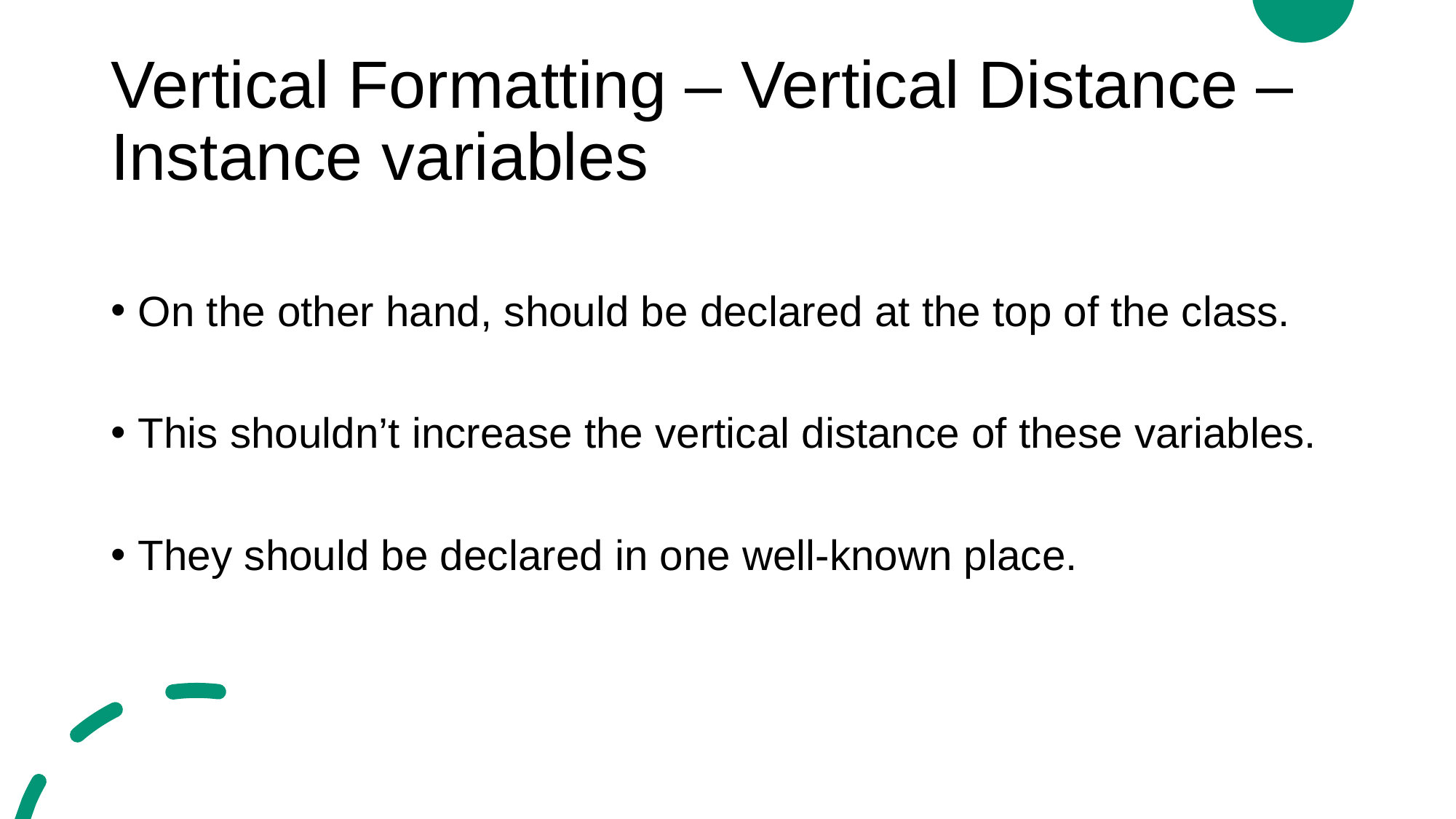

# Vertical Formatting – Vertical Distance – Instance variables

On the other hand, should be declared at the top of the class.

This shouldn’t increase the vertical distance of these variables.

They should be declared in one well-known place.